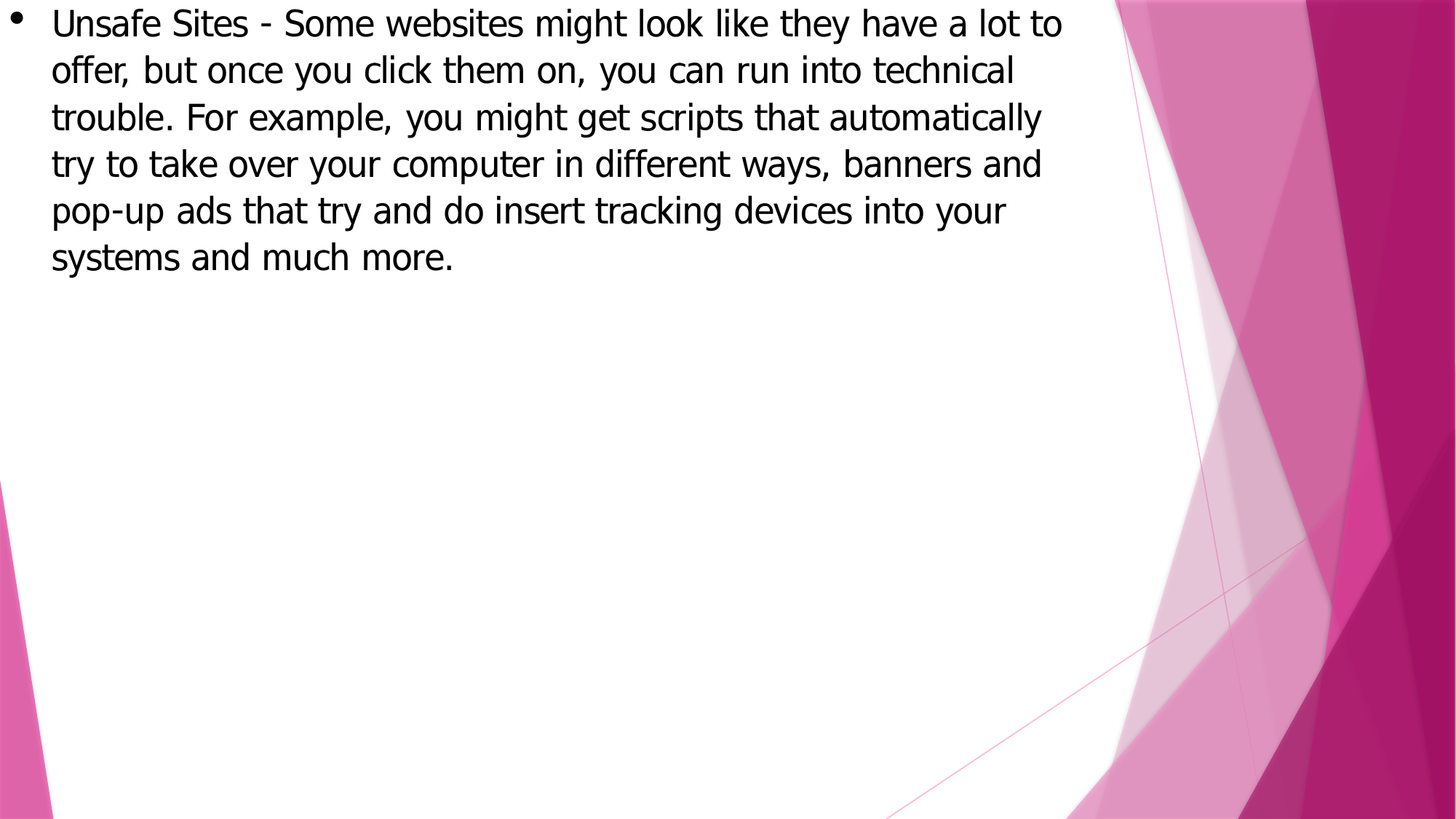

Unsafe Sites - Some websites might look like they have a lot to offer, but once you click them on, you can run into technical trouble. For example, you might get scripts that automatically try to take over your computer in different ways, banners and pop-up ads that try and do insert tracking devices into your systems and much more.